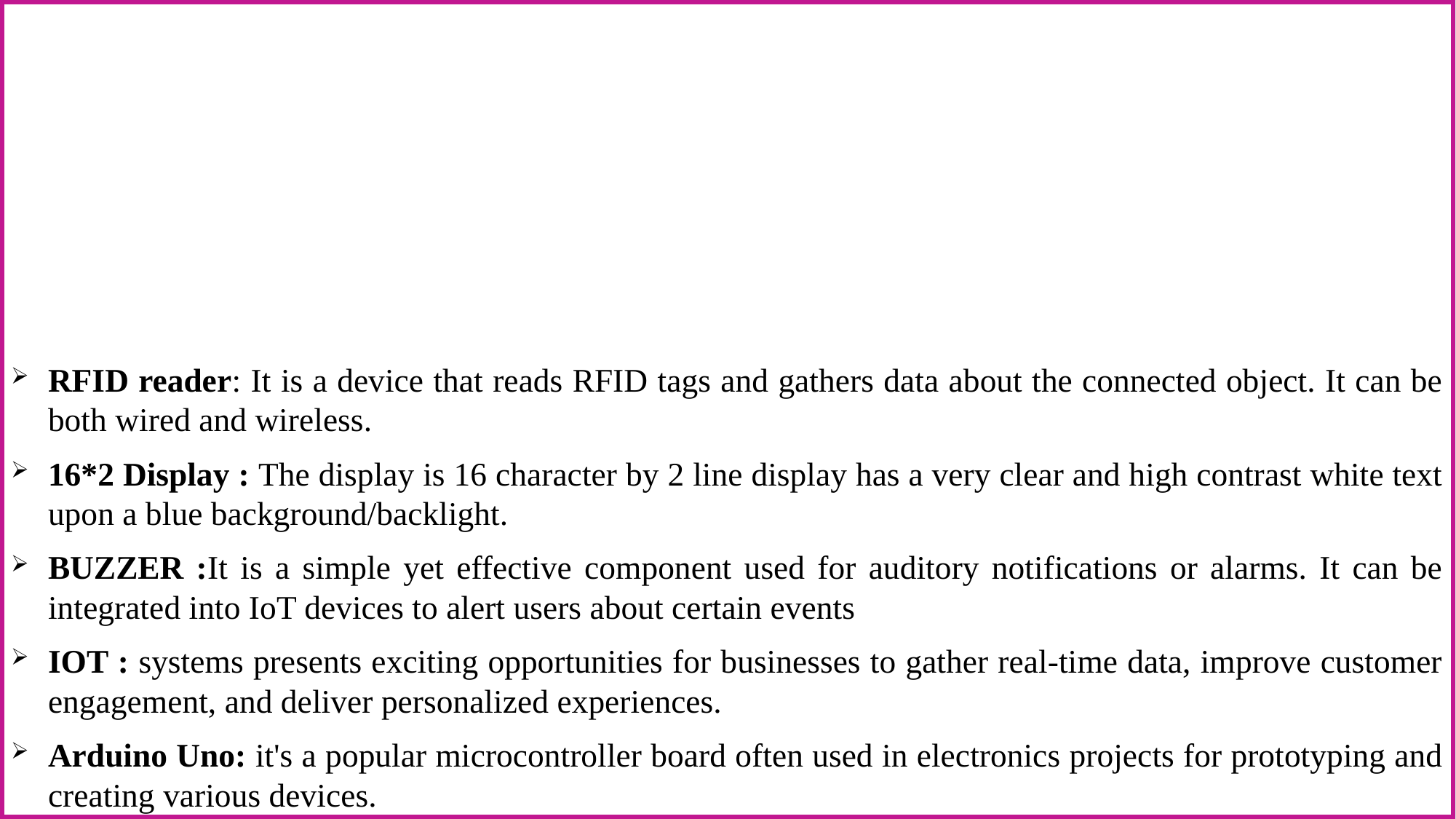

RFID reader: It is a device that reads RFID tags and gathers data about the connected object. It can be both wired and wireless.
16*2 Display : The display is 16 character by 2 line display has a very clear and high contrast white text upon a blue background/backlight.
BUZZER :It is a simple yet effective component used for auditory notifications or alarms. It can be integrated into IoT devices to alert users about certain events
IOT : systems presents exciting opportunities for businesses to gather real-time data, improve customer engagement, and deliver personalized experiences.
Arduino Uno: it's a popular microcontroller board often used in electronics projects for prototyping and creating various devices.